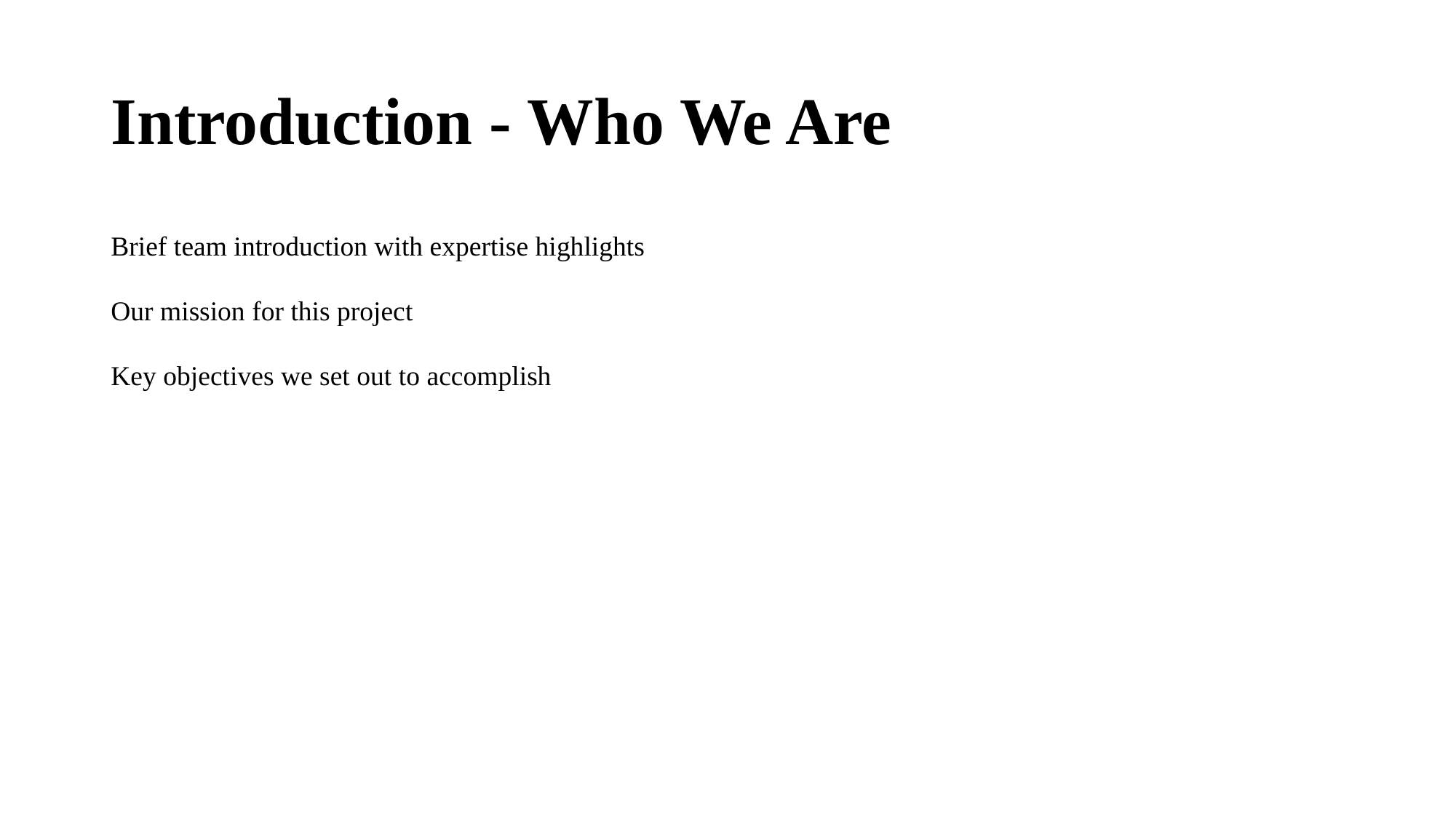

# Introduction - Who We Are
Brief team introduction with expertise highlights
Our mission for this project
Key objectives we set out to accomplish